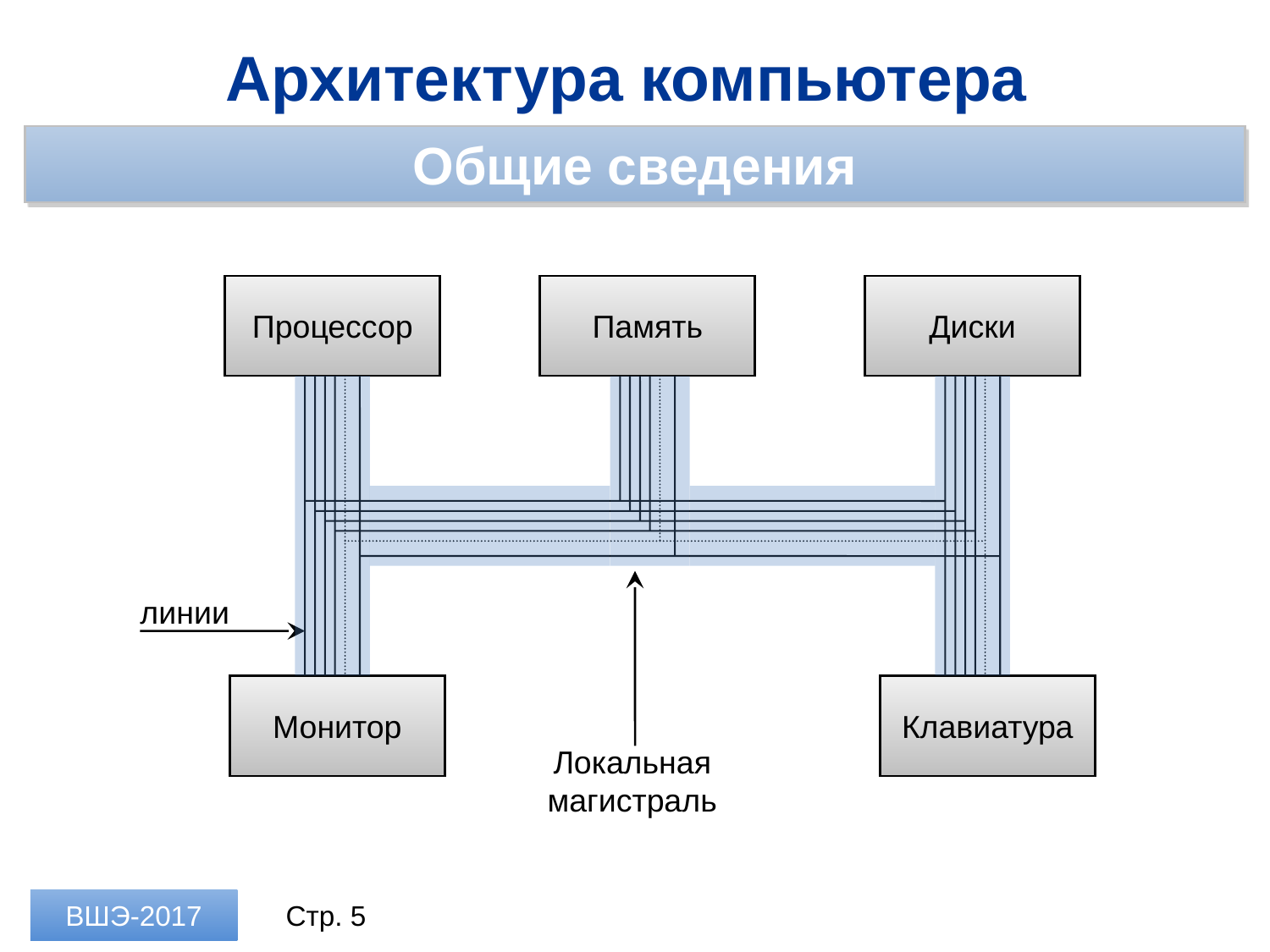

Архитектура компьютера
Общие сведения
Процессор
Память
Диски

линии

Клавиатура
Монитор
Локальная магистраль
ВШЭ-2017
Стр. 5